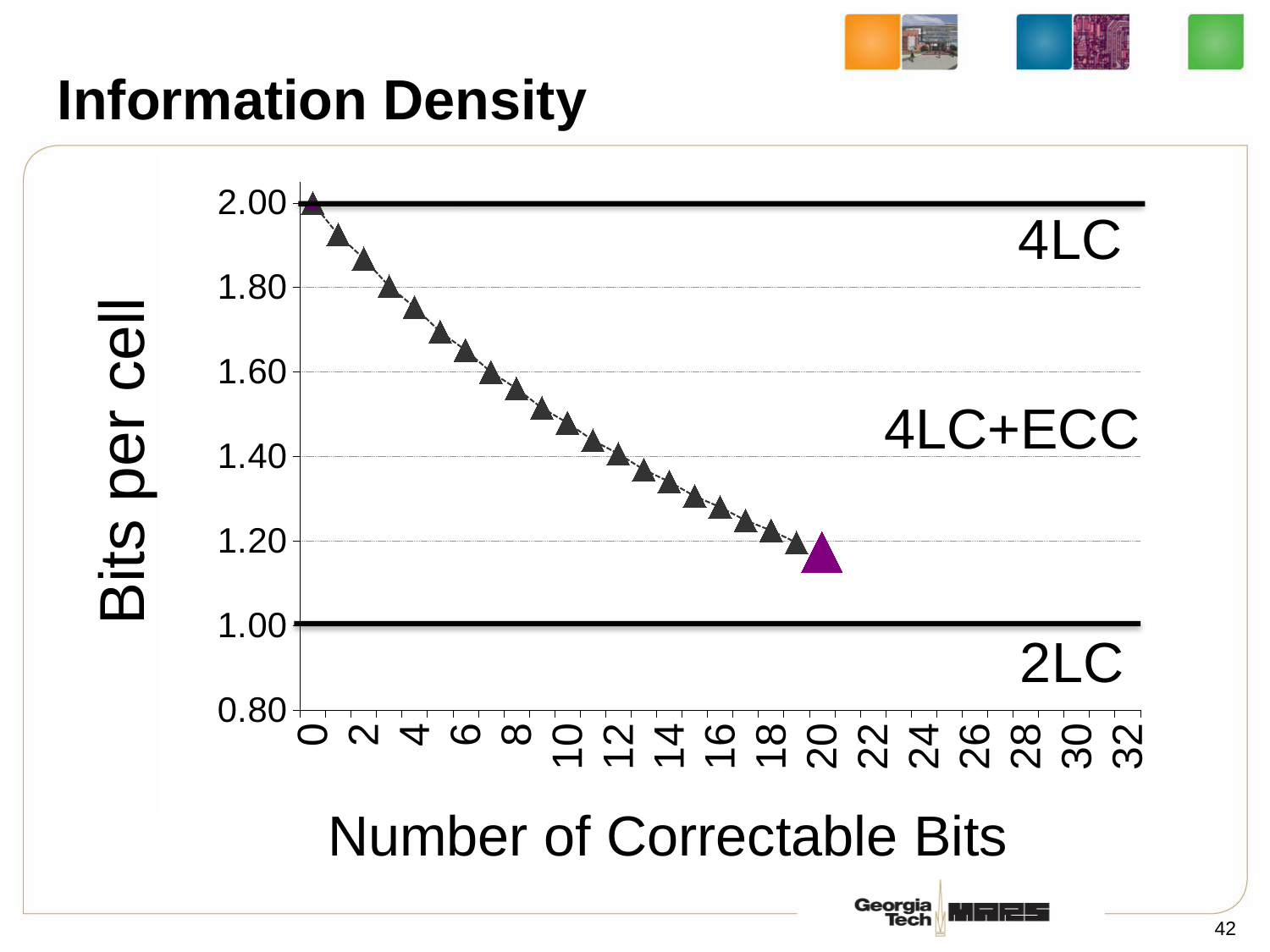

# Information Density

[unsupported chart]

Bits per cell
4LC+ECC
Number of Correctable Bits
42